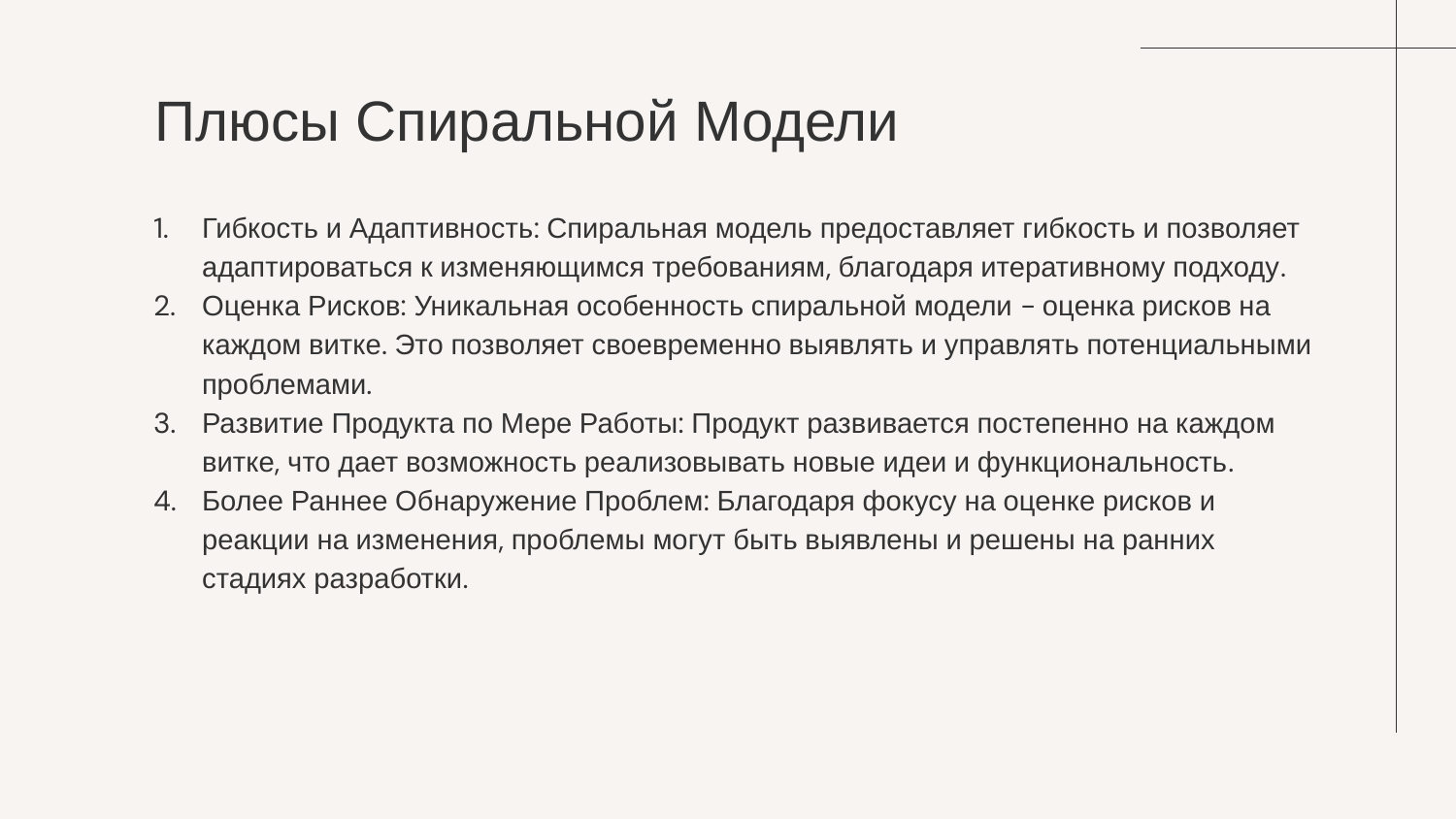

# Плюсы Спиральной Модели
Гибкость и Адаптивность: Спиральная модель предоставляет гибкость и позволяет адаптироваться к изменяющимся требованиям, благодаря итеративному подходу.
Оценка Рисков: Уникальная особенность спиральной модели - оценка рисков на каждом витке. Это позволяет своевременно выявлять и управлять потенциальными проблемами.
Развитие Продукта по Мере Работы: Продукт развивается постепенно на каждом витке, что дает возможность реализовывать новые идеи и функциональность.
Более Раннее Обнаружение Проблем: Благодаря фокусу на оценке рисков и реакции на изменения, проблемы могут быть выявлены и решены на ранних стадиях разработки.